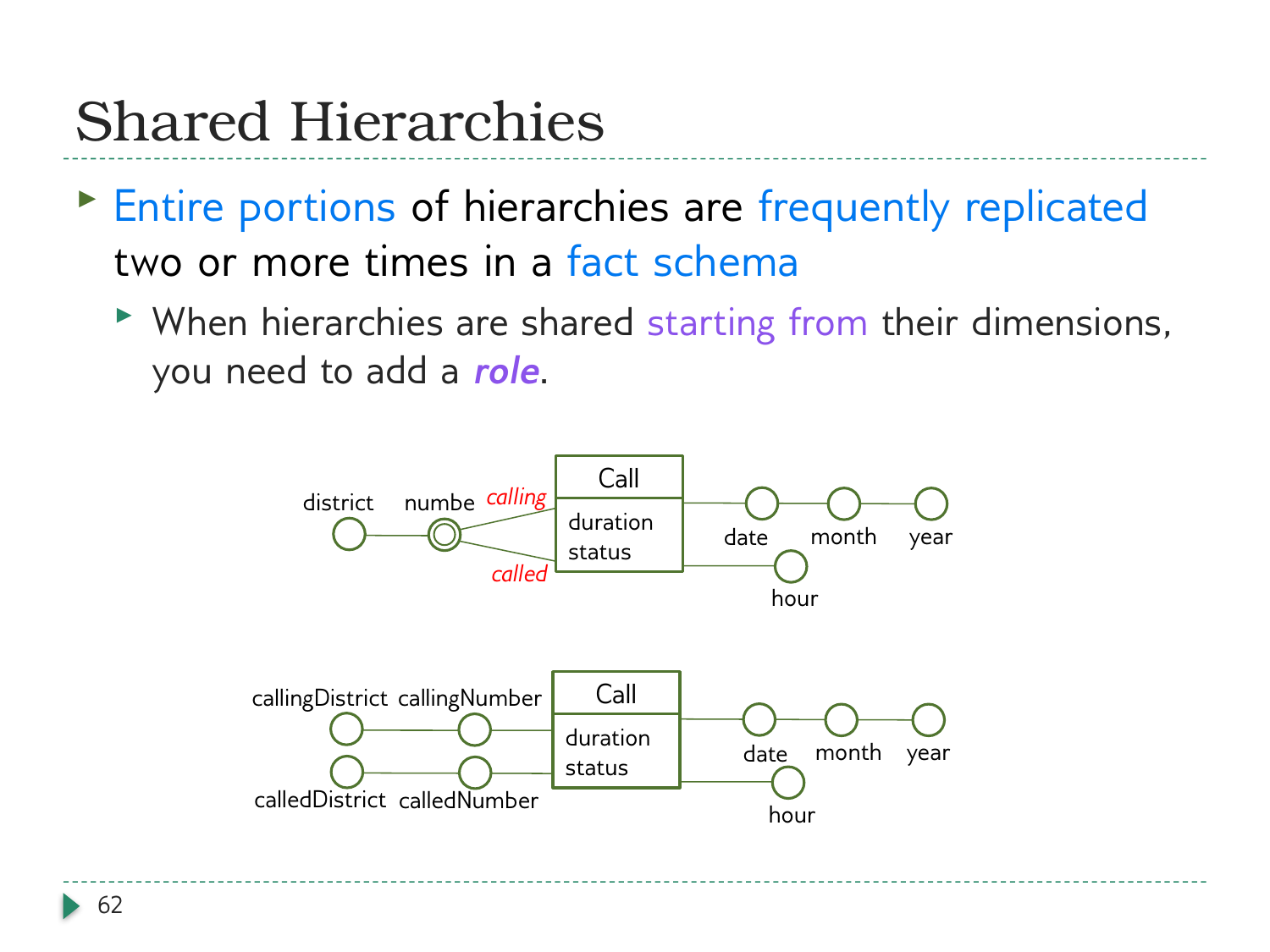

# Shared Hierarchies
Entire portions of hierarchies are frequently replicated two or more times in a fact schema
When hierarchies are shared starting from their dimensions, you need to add a role.
Call
calling
district
number

duration
status
month
year
date

called

hour
Call
callingNumber

duration
status
  month
year
      date

calledNumber
hour
callingDistrict
calledDistrict
62